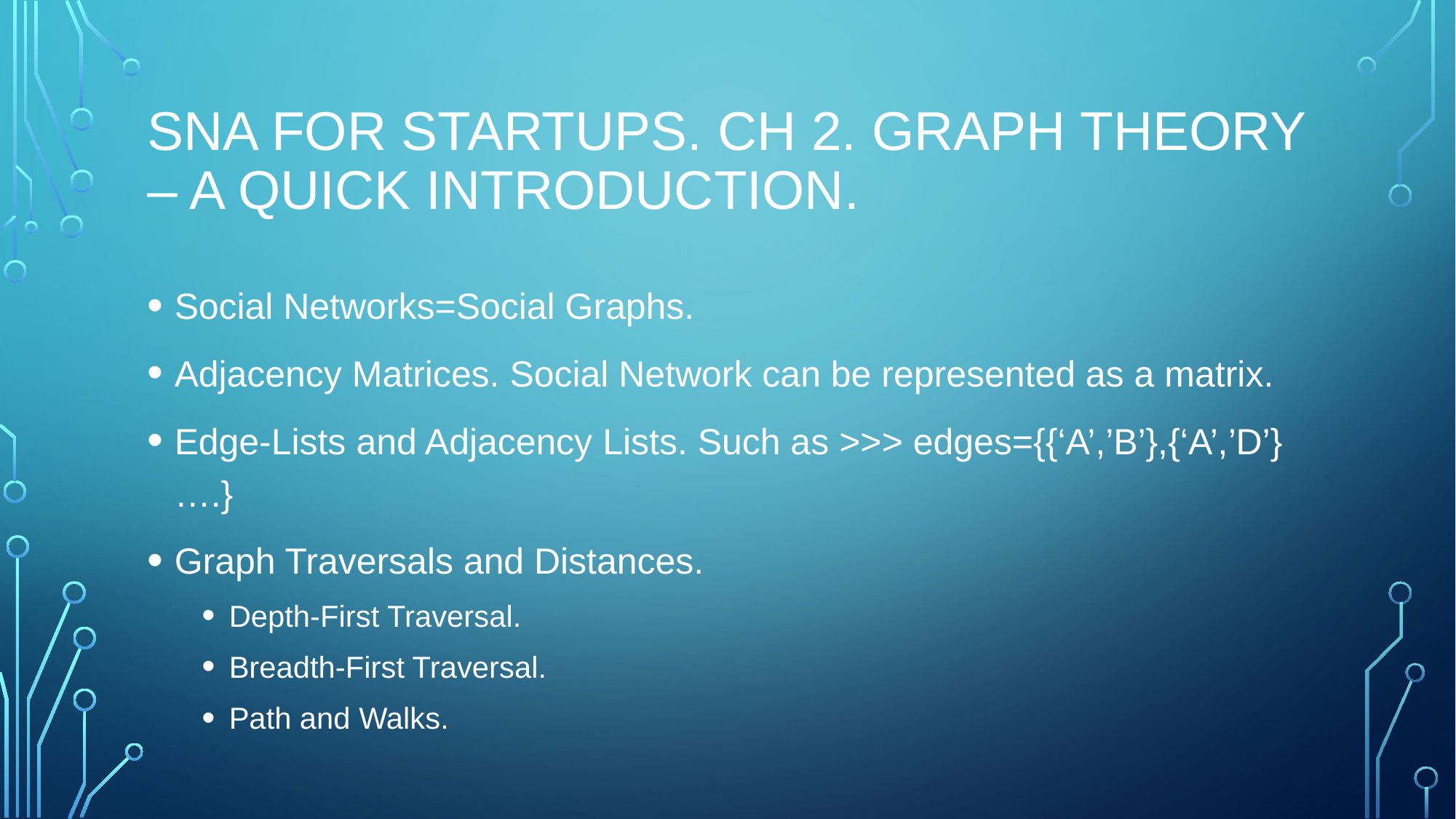

# SNA for startups. Ch 2. graph theory – a quick introduction.
Social Networks=Social Graphs.
Adjacency Matrices. Social Network can be represented as a matrix.
Edge-Lists and Adjacency Lists. Such as >>> edges={{‘A’,’B’},{‘A’,’D’}….}
Graph Traversals and Distances.
Depth-First Traversal.
Breadth-First Traversal.
Path and Walks.